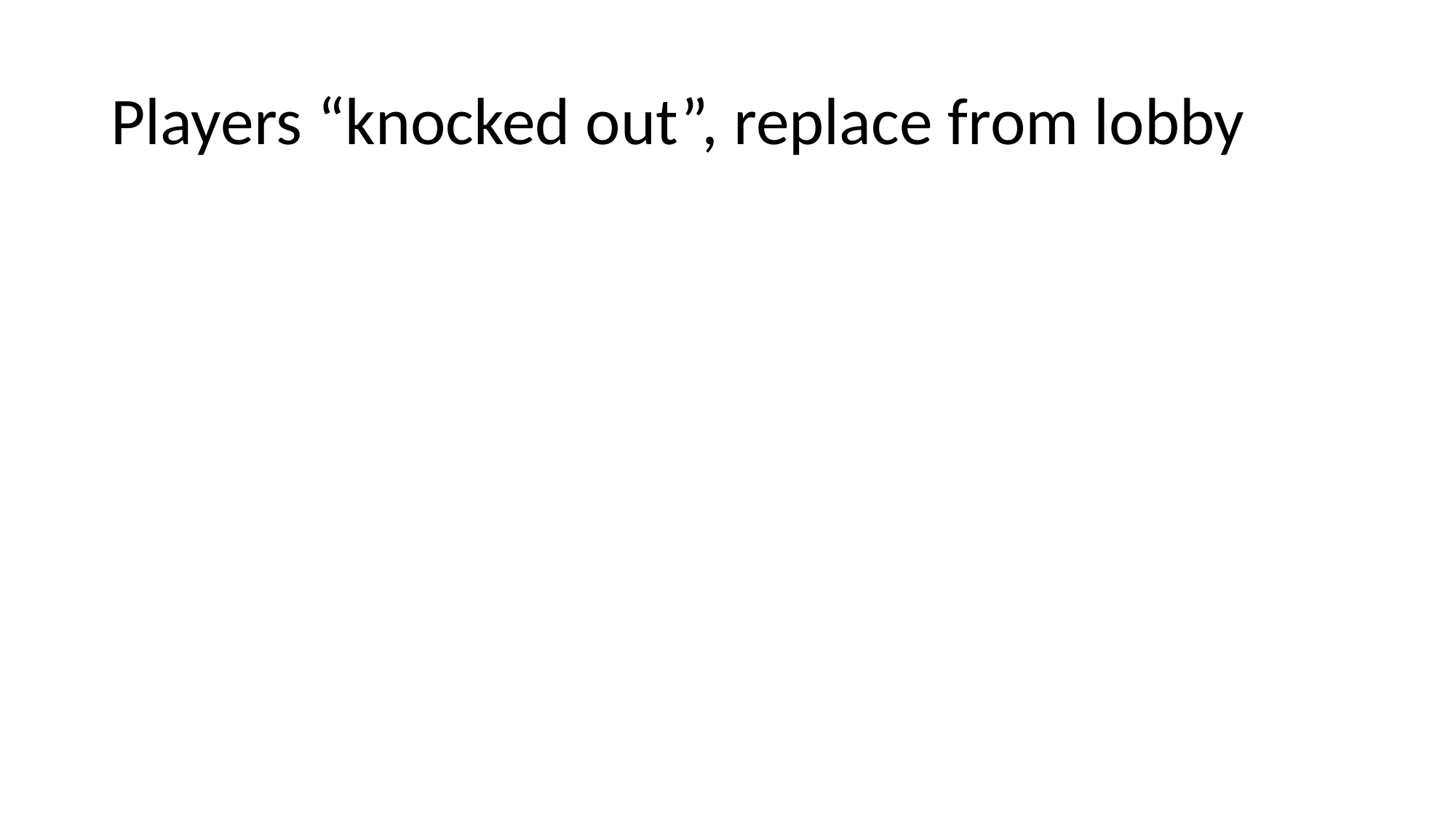

# Players “knocked out”, replace from lobby